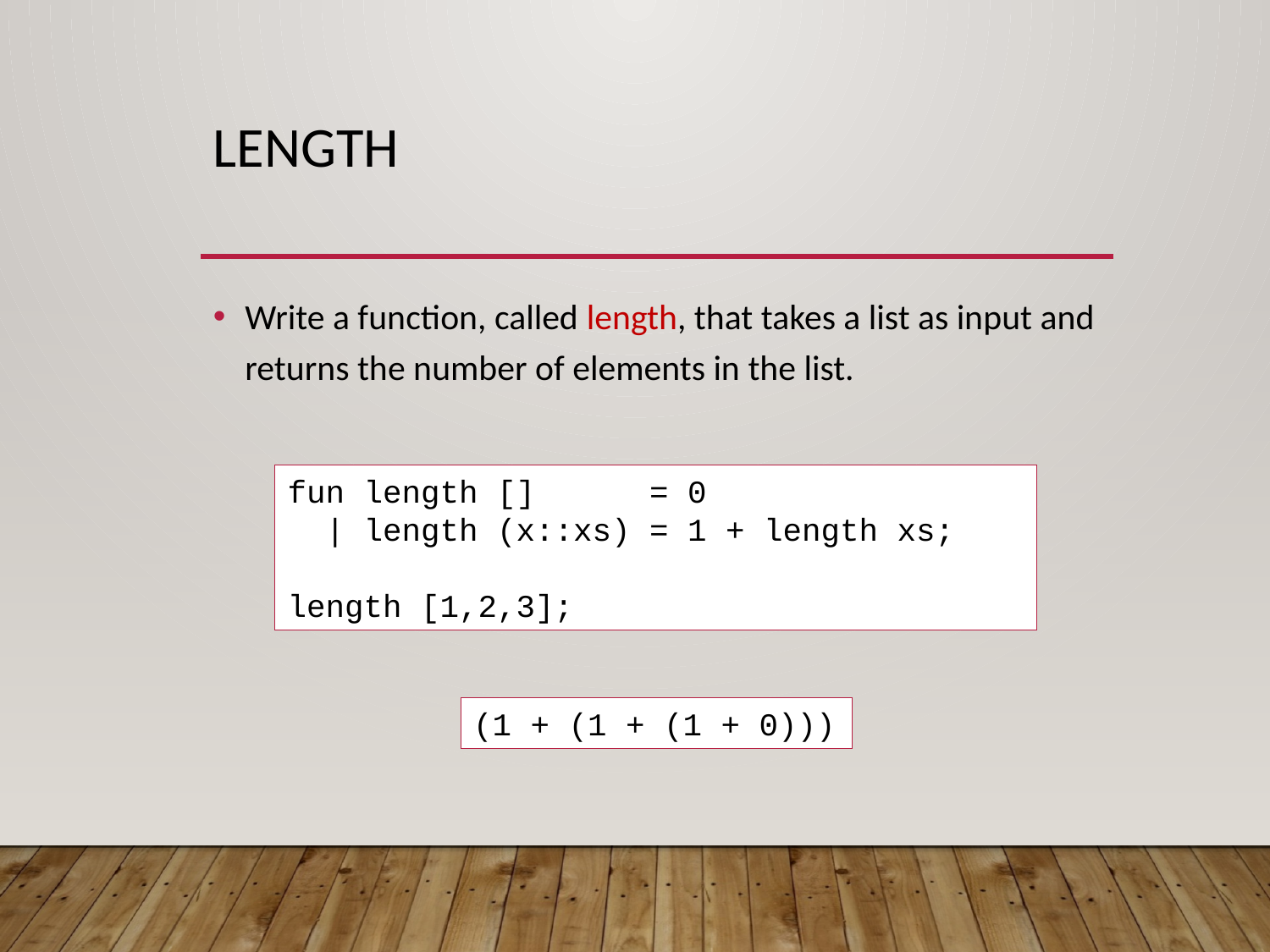

# Length
Write a function, called length, that takes a list as input and returns the number of elements in the list.
fun length []      = 0
  | length (x::xs) = 1 + length xs;

length [1,2,3];
(1 + (1 + (1 + 0)))